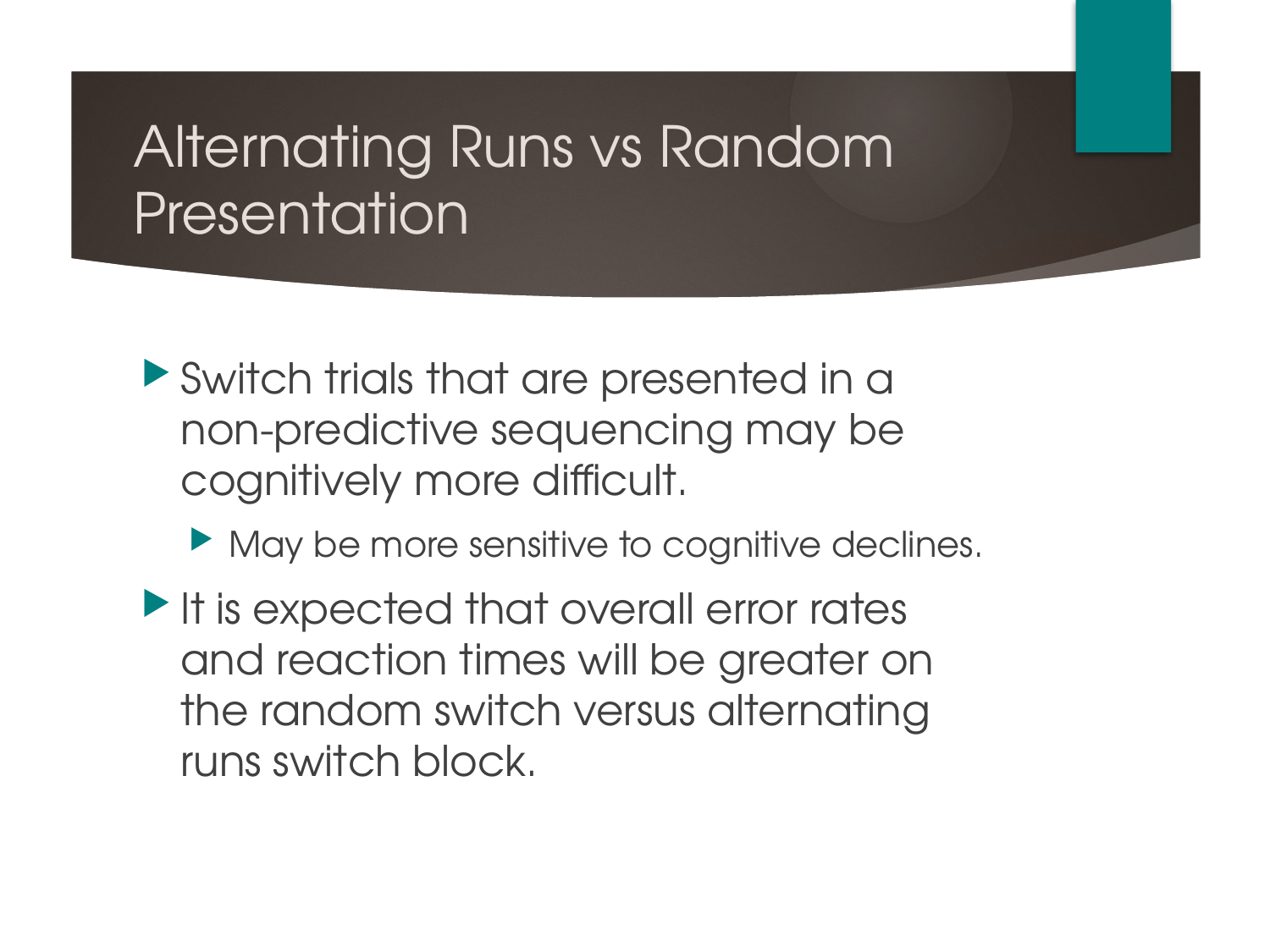

# Alternating Runs vs Random Presentation
Switch trials that are presented in a non-predictive sequencing may be cognitively more difficult.
May be more sensitive to cognitive declines.
It is expected that overall error rates and reaction times will be greater on the random switch versus alternating runs switch block.